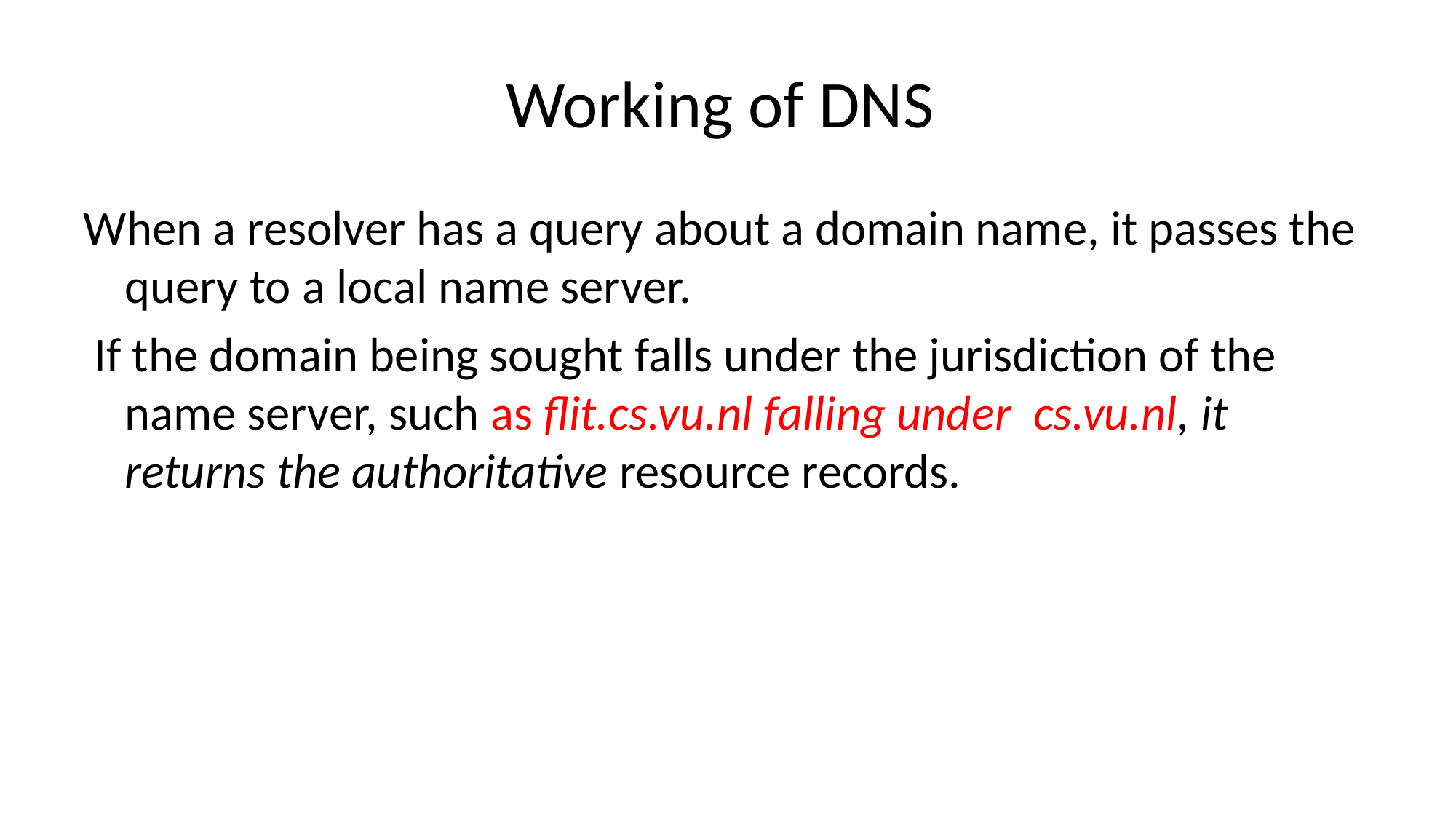

# Working of DNS
When a resolver has a query about a domain name, it passes the query to a local name server.
 If the domain being sought falls under the jurisdiction of the name server, such as flit.cs.vu.nl falling under  cs.vu.nl, it returns the authoritative resource records.